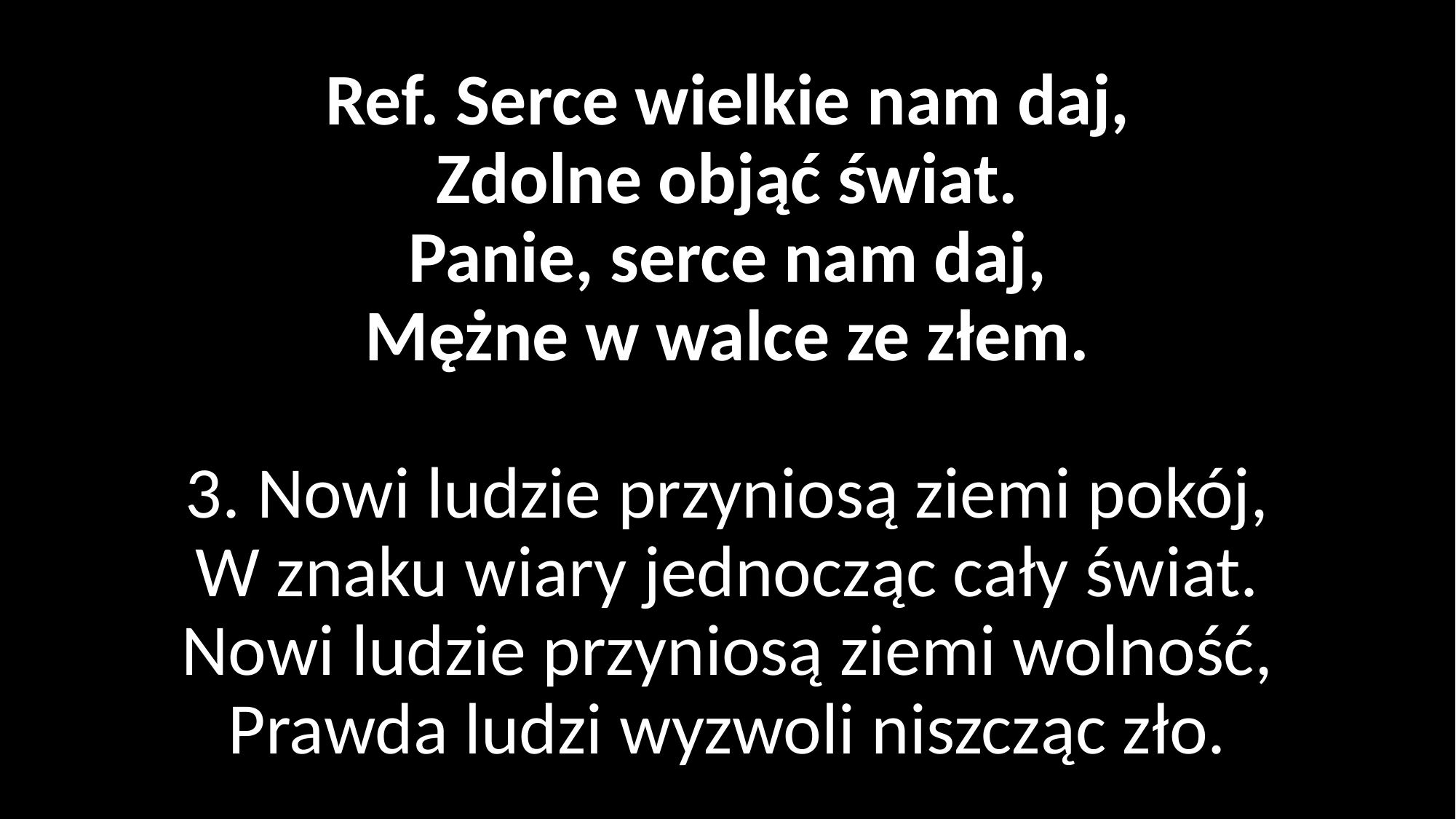

# Ref. Serce wielkie nam daj, Zdolne objąć świat. Panie, serce nam daj, Mężne w walce ze złem. 3. Nowi ludzie przyniosą ziemi pokój, W znaku wiary jednocząc cały świat. Nowi ludzie przyniosą ziemi wolność, Prawda ludzi wyzwoli niszcząc zło.